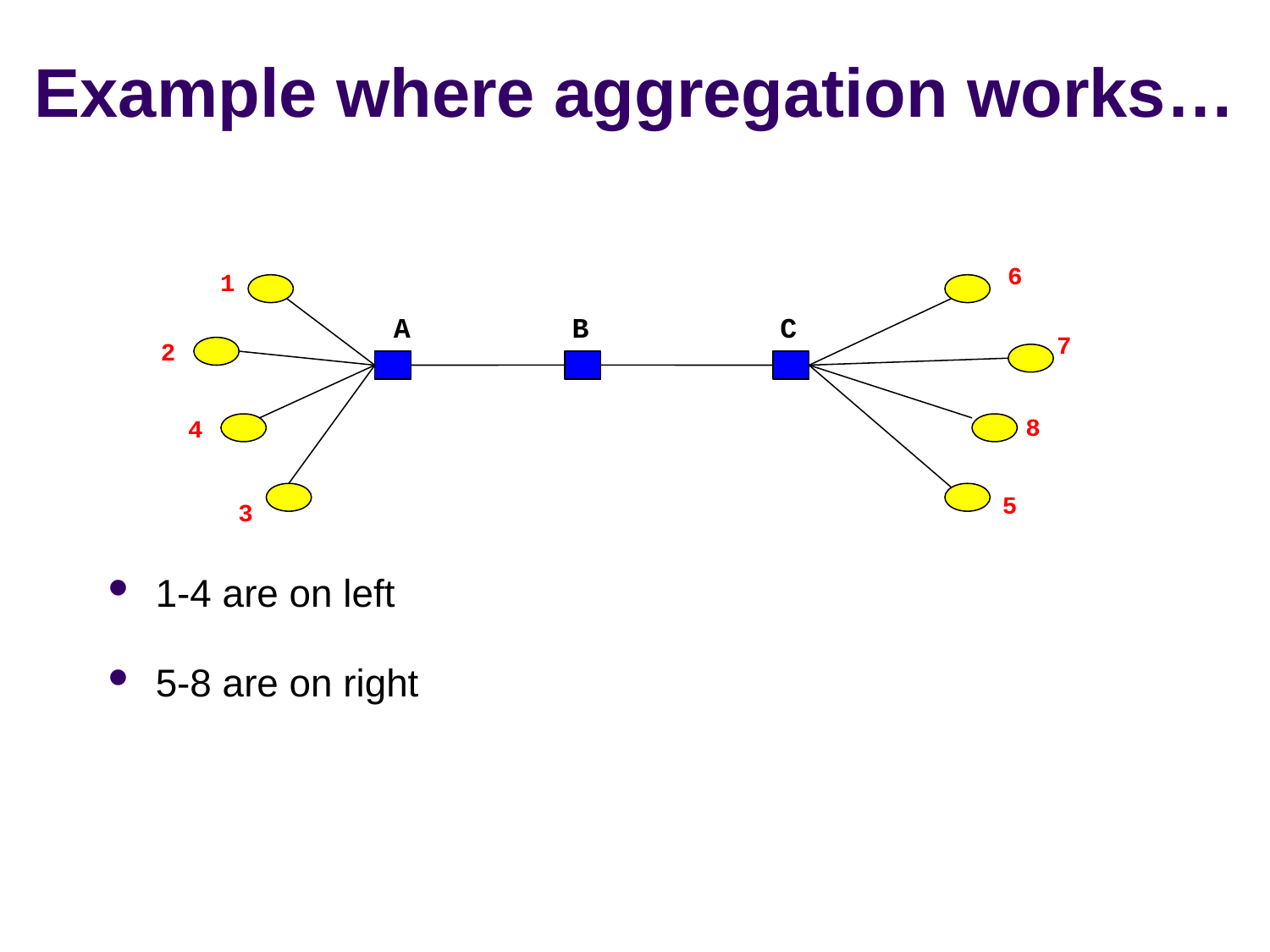

# Example where aggregation works…
6
1

A
B
C
7
2

8
4

5
3
1-4 are on left

5-8 are on right